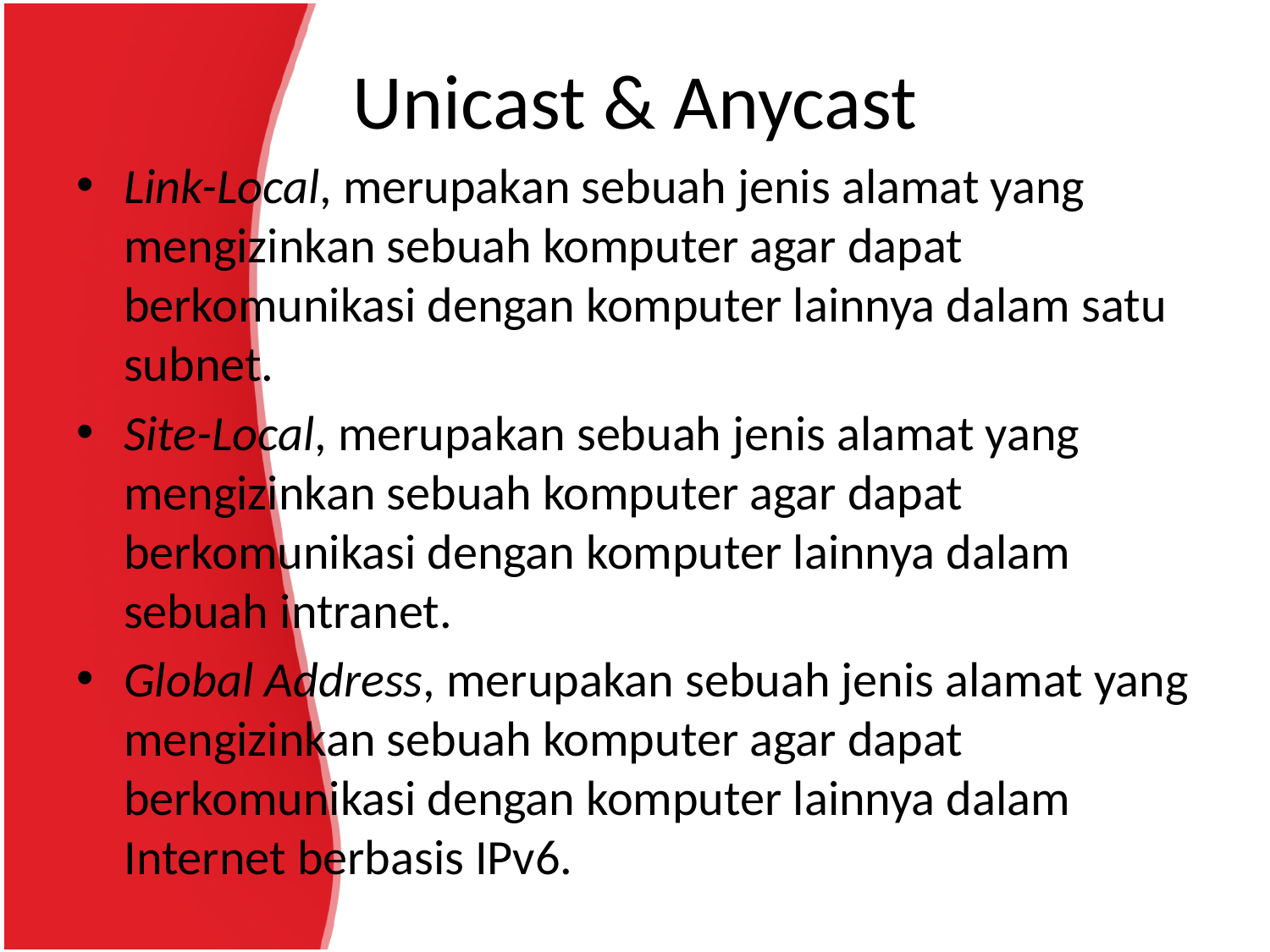

# Unicast & Anycast
Link-Local, merupakan sebuah jenis alamat yang mengizinkan sebuah komputer agar dapat berkomunikasi dengan komputer lainnya dalam satu subnet.
Site-Local, merupakan sebuah jenis alamat yang mengizinkan sebuah komputer agar dapat berkomunikasi dengan komputer lainnya dalam sebuah intranet.
Global Address, merupakan sebuah jenis alamat yang mengizinkan sebuah komputer agar dapat berkomunikasi dengan komputer lainnya dalam Internet berbasis IPv6.